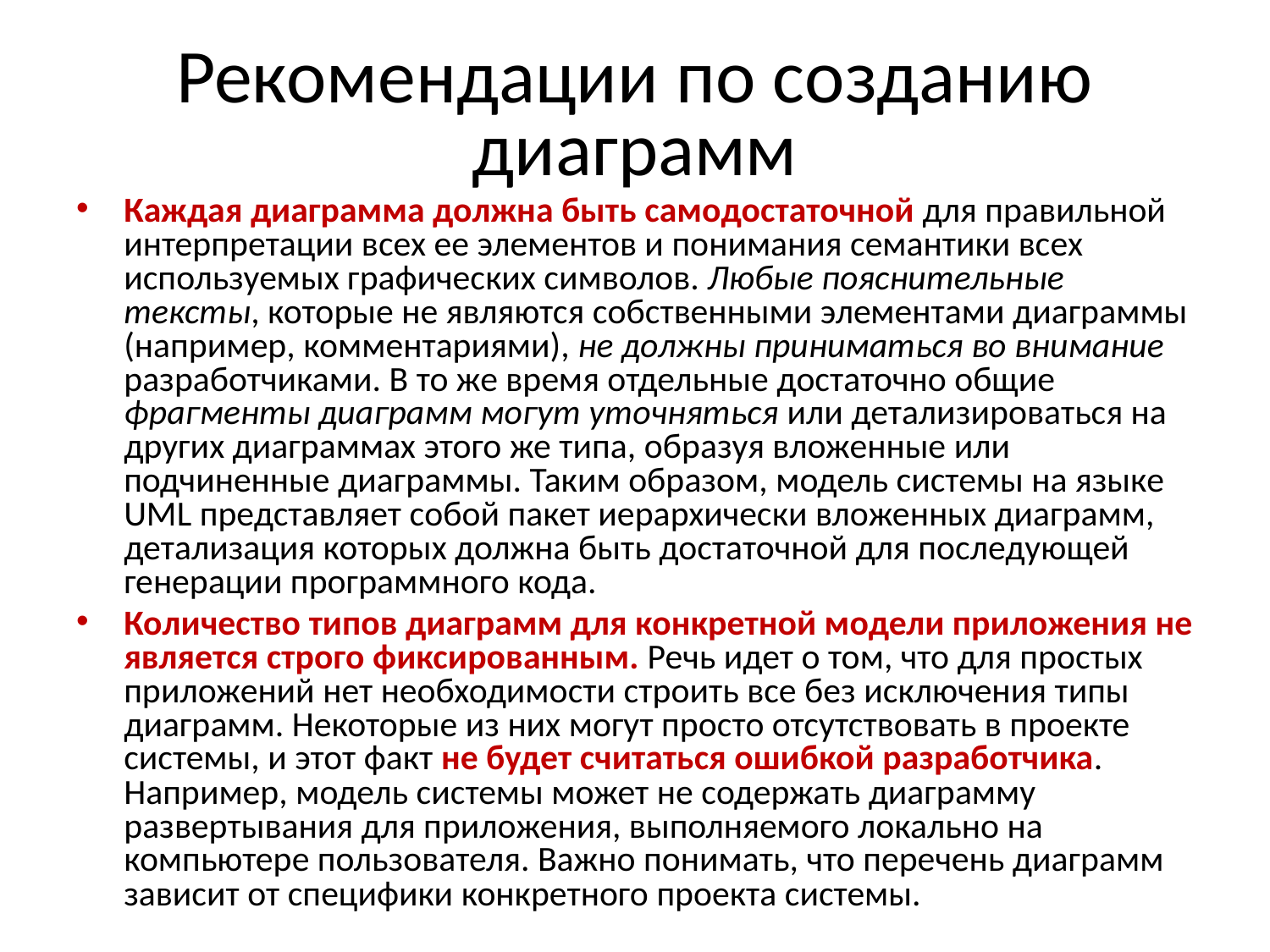

# Рекомендации по созданию диаграмм
Каждая диаграмма должна быть самодостаточной для правильной интерпретации всех ее элементов и понимания семантики всех используемых графических символов. Любые пояснительные тексты, которые не являются собственными элементами диаграммы (например, комментариями), не должны приниматься во внимание разработчиками. В то же время отдельные достаточно общие фрагменты диаграмм могут уточняться или детализироваться на других диаграммах этого же типа, образуя вложенные или подчиненные диаграммы. Таким образом, модель системы на языке UML представляет собой пакет иерархически вложенных диаграмм, детализация которых должна быть достаточной для последующей генерации программного кода.
Количество типов диаграмм для конкретной модели приложения не является строго фиксированным. Речь идет о том, что для простых приложений нет необходимости строить все без исключения типы диаграмм. Некоторые из них могут просто отсутствовать в проекте системы, и этот факт не будет считаться ошибкой разработчика. Например, модель системы может не содержать диаграмму развертывания для приложения, выполняемого локально на компьютере пользователя. Важно понимать, что перечень диаграмм зависит от специфики конкретного проекта системы.